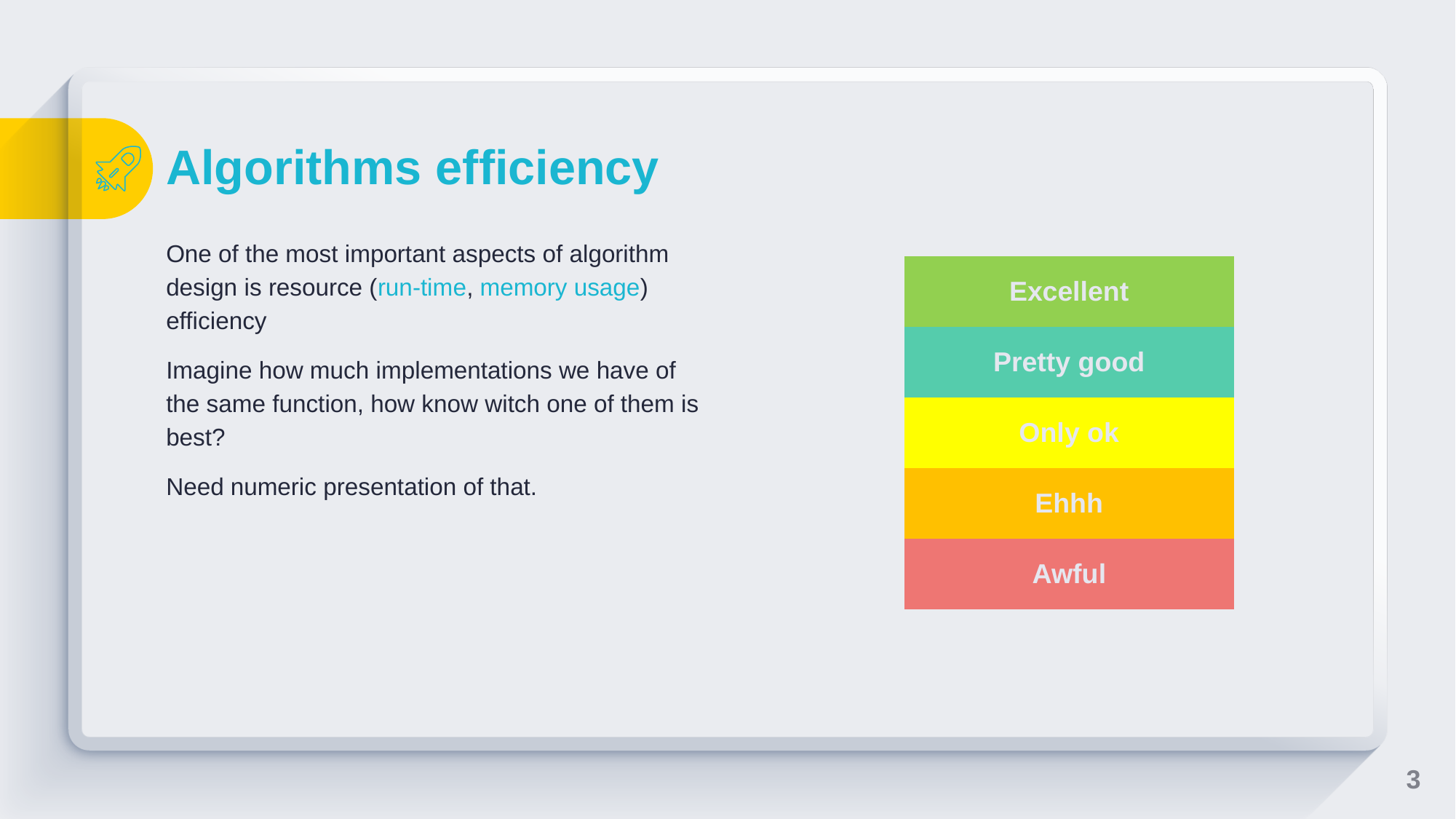

# Algorithms efficiency

One of the most important aspects of algorithm design is resource (run-time, memory usage) efficiency
Imagine how much implementations we have of the same function, how know witch one of them is best?
Need numeric presentation of that.
| Excellent |
| --- |
| Pretty good |
| Only ok |
| Ehhh |
| Awful |
3